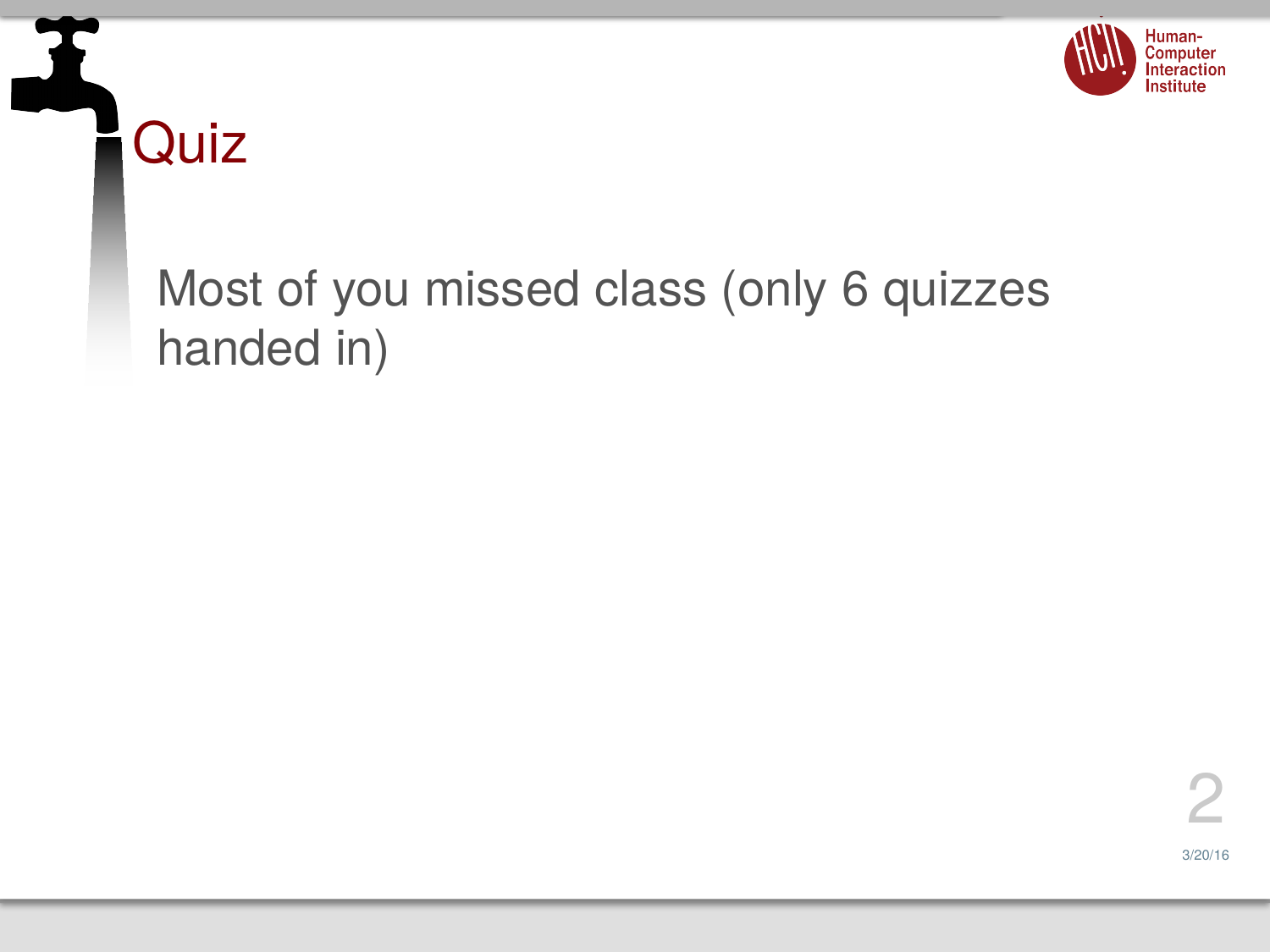

# Quiz
Most of you missed class (only 6 quizzes handed in)

2
3/20/16